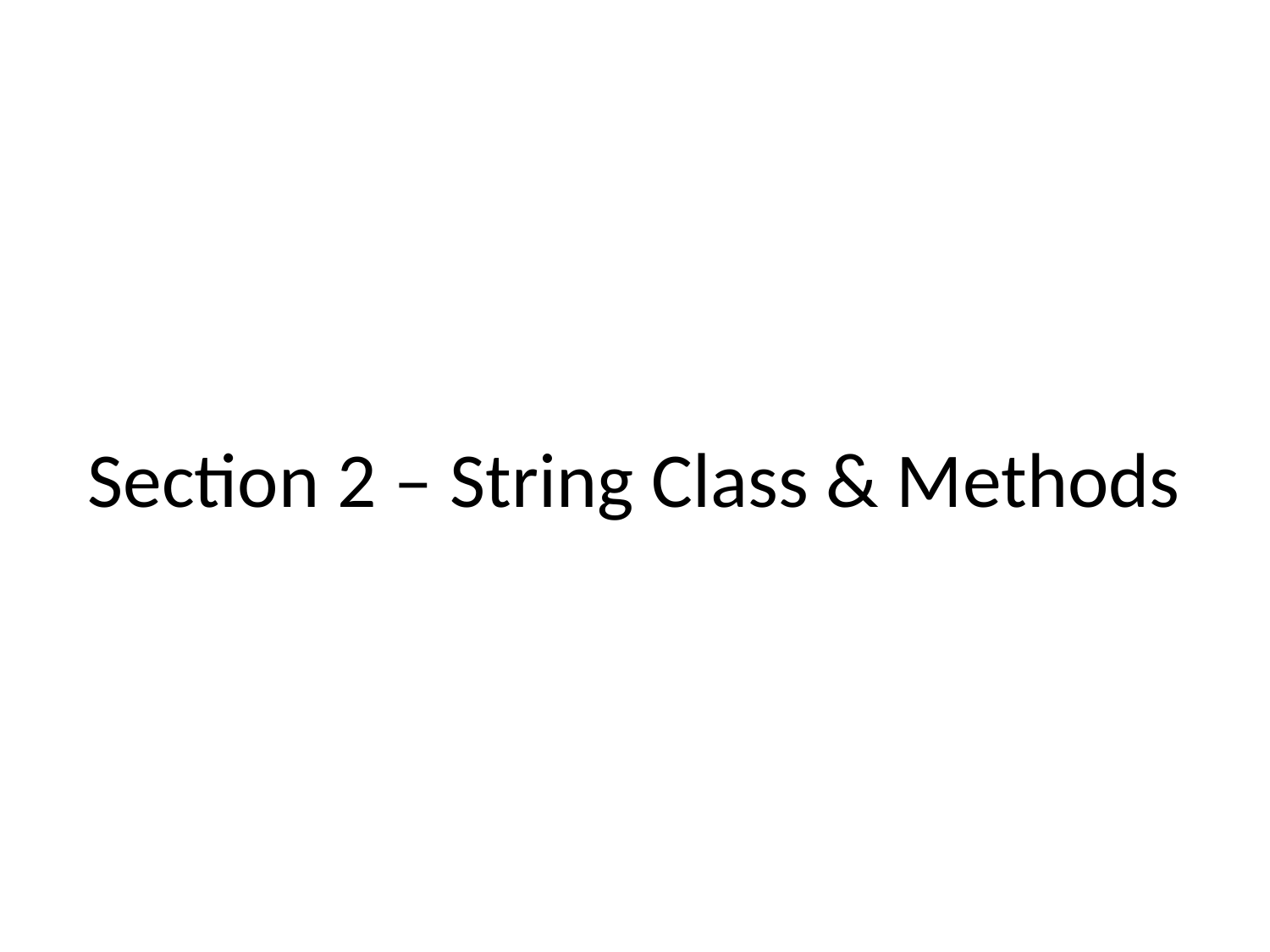

# Section 2 – String Class & Methods